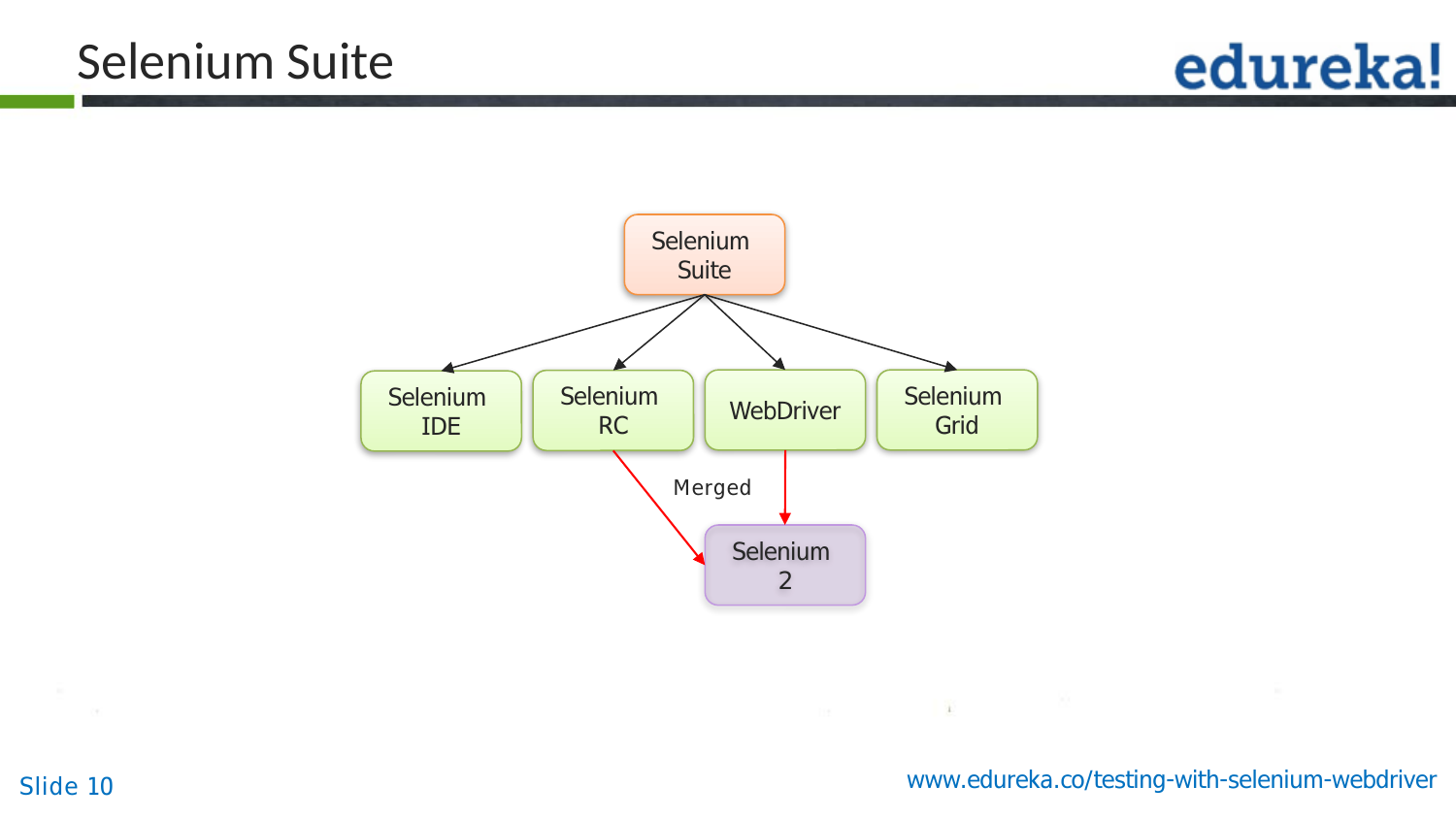

Selenium Suite
Selenium  Suite
WebDriver
Selenium  Grid
Selenium  RC
Selenium  IDE
Merged
Selenium  2